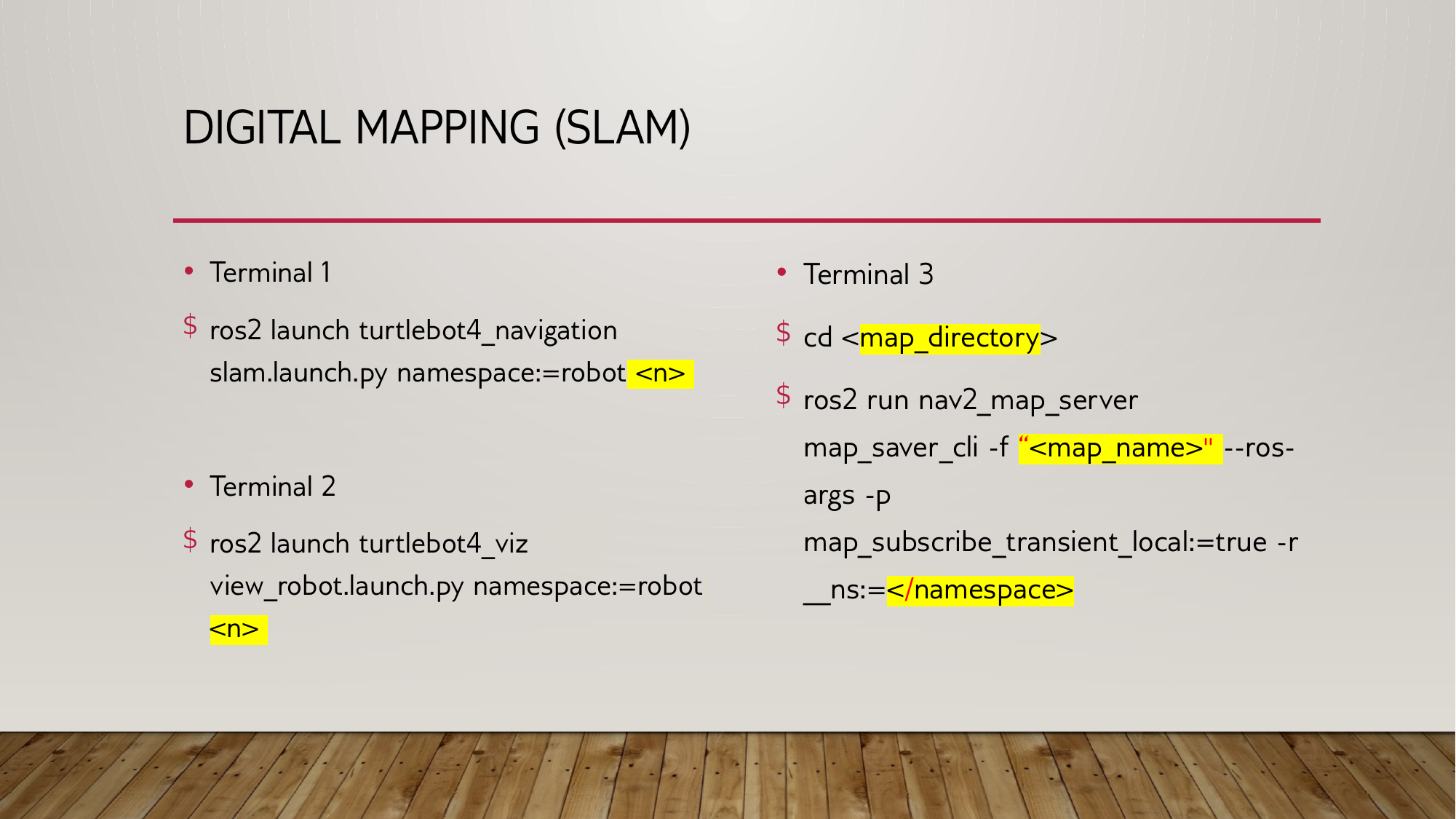

# digital Mapping (SLAM)
Terminal 1
ros2 launch turtlebot4_navigation slam.launch.py namespace:=robot <n>

Terminal 2
ros2 launch turtlebot4_viz view_robot.launch.py namespace:=robot <n>

Terminal 3
cd <map_directory>
ros2 run nav2_map_server map_saver_cli -f “<map_name>" --ros-args -p map_subscribe_transient_local:=true -r __ns:=</namespace>